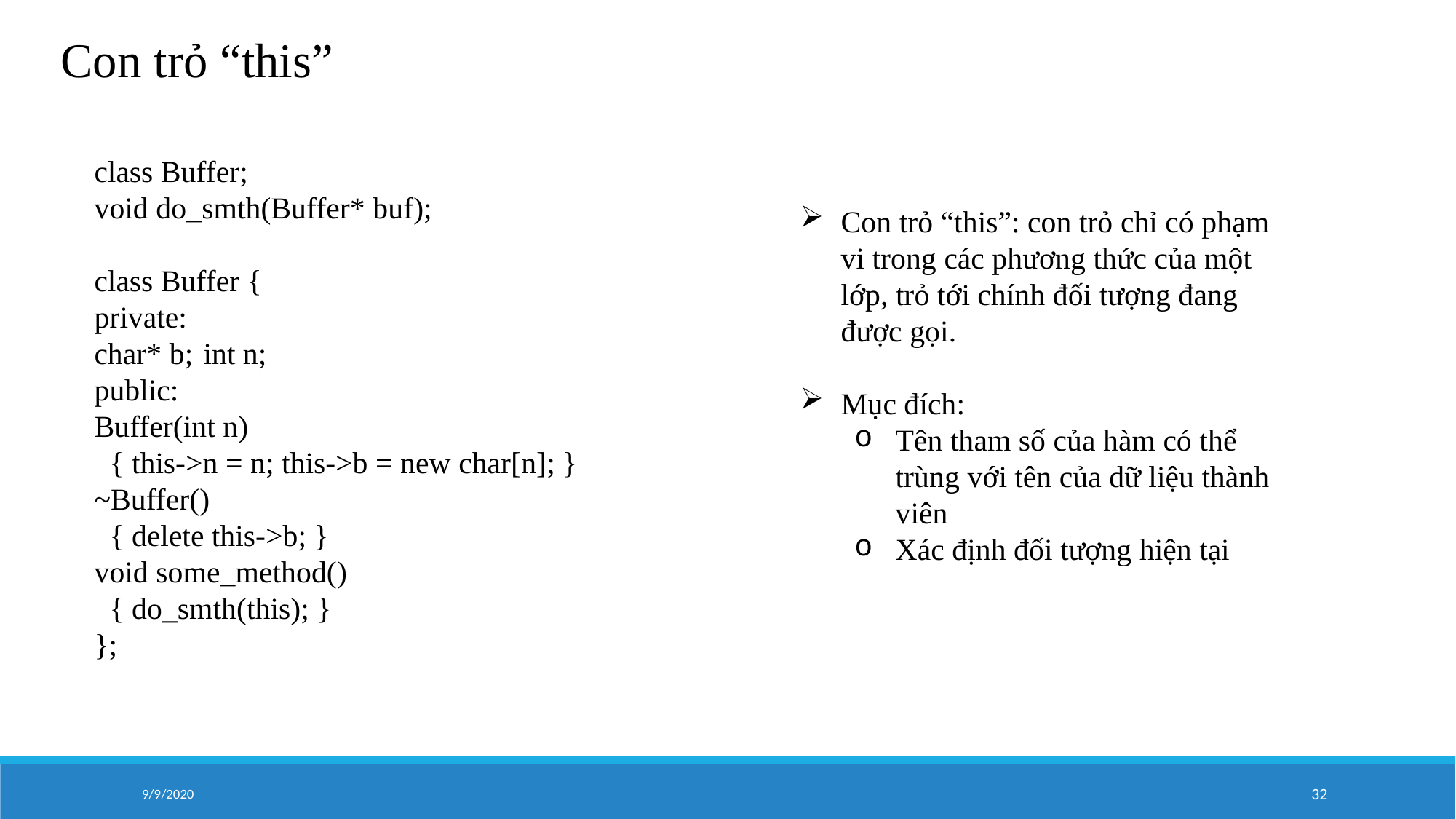

Con trỏ “this”
class Buffer;
void do_smth(Buffer* buf);

class Buffer {
private:
char* b;	int n;
public:
Buffer(int n)
  { this->n = n; this->b = new char[n]; }
~Buffer()
  { delete this->b; }
void some_method()
  { do_smth(this); }
};
Con trỏ “this”: con trỏ chỉ có phạm vi trong các phương thức của một lớp, trỏ tới chính đối tượng đang được gọi.

Mục đích:
Tên tham số của hàm có thể trùng với tên của dữ liệu thành viên
Xác định đối tượng hiện tại
9/9/2020
32